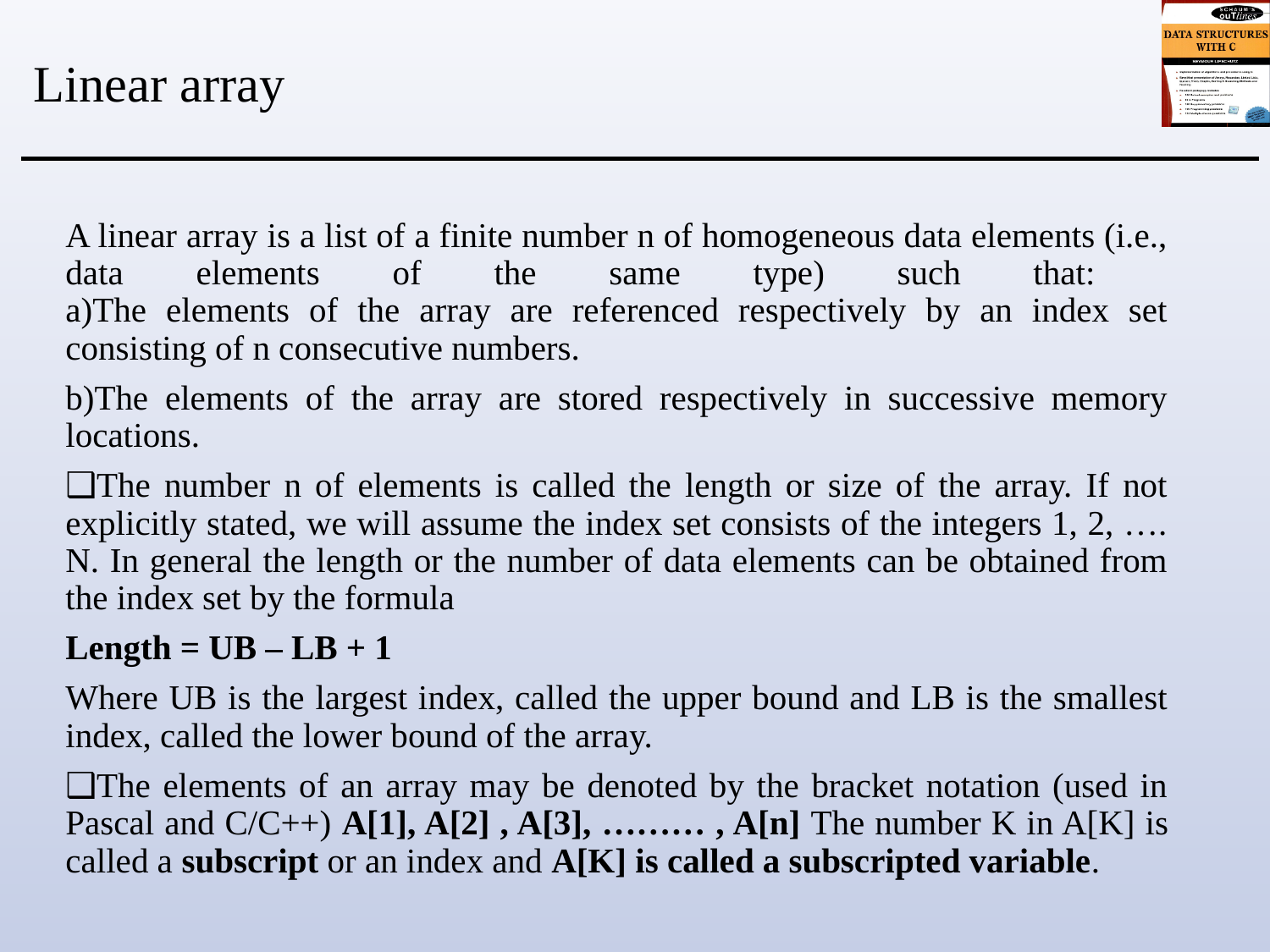

# Linear array
A linear array is a list of a finite number n of homogeneous data elements (i.e., data elements of the same type) such that:
a)The elements of the array are referenced respectively by an index set consisting of n consecutive numbers.
b)The elements of the array are stored respectively in successive memory locations.
❑The number n of elements is called the length or size of the array. If not explicitly stated, we will assume the index set consists of the integers 1, 2, …. N. In general the length or the number of data elements can be obtained from the index set by the formula
Length = UB – LB + 1
Where UB is the largest index, called the upper bound and LB is the smallest index, called the lower bound of the array.
❑The elements of an array may be denoted by the bracket notation (used in Pascal and C/C++) A[1], A[2] , A[3], ……… , A[n] The number K in A[K] is called a subscript or an index and A[K] is called a subscripted variable.